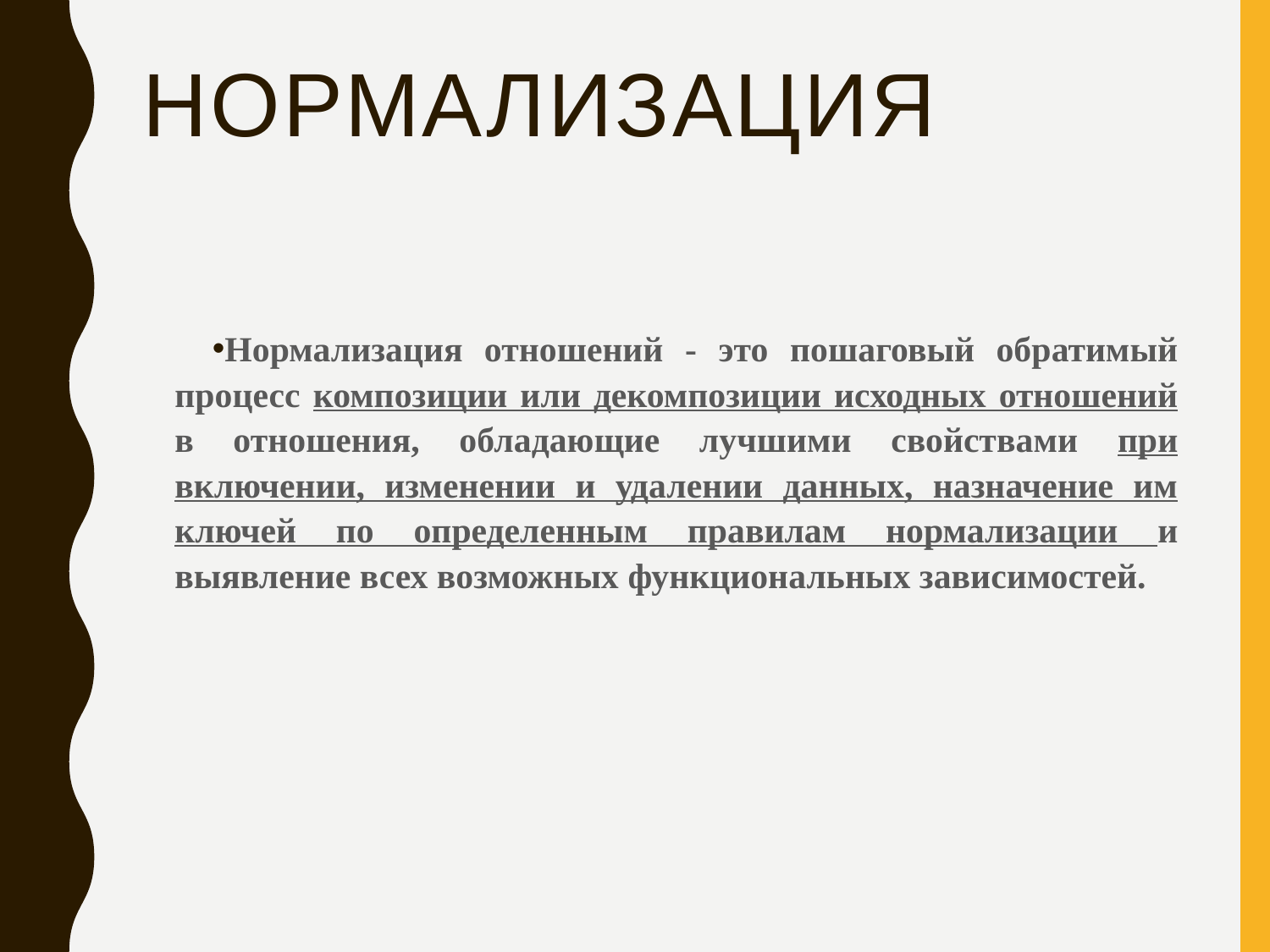

# нормализация
Нормализация отношений - это пошаговый обратимый процесс композиции или декомпозиции исходных отношений в отношения, обладающие лучшими свойствами при включении, изменении и удалении данных, назначение им ключей по определенным правилам нормализации и выявление всех возможных функциональных зависимостей.